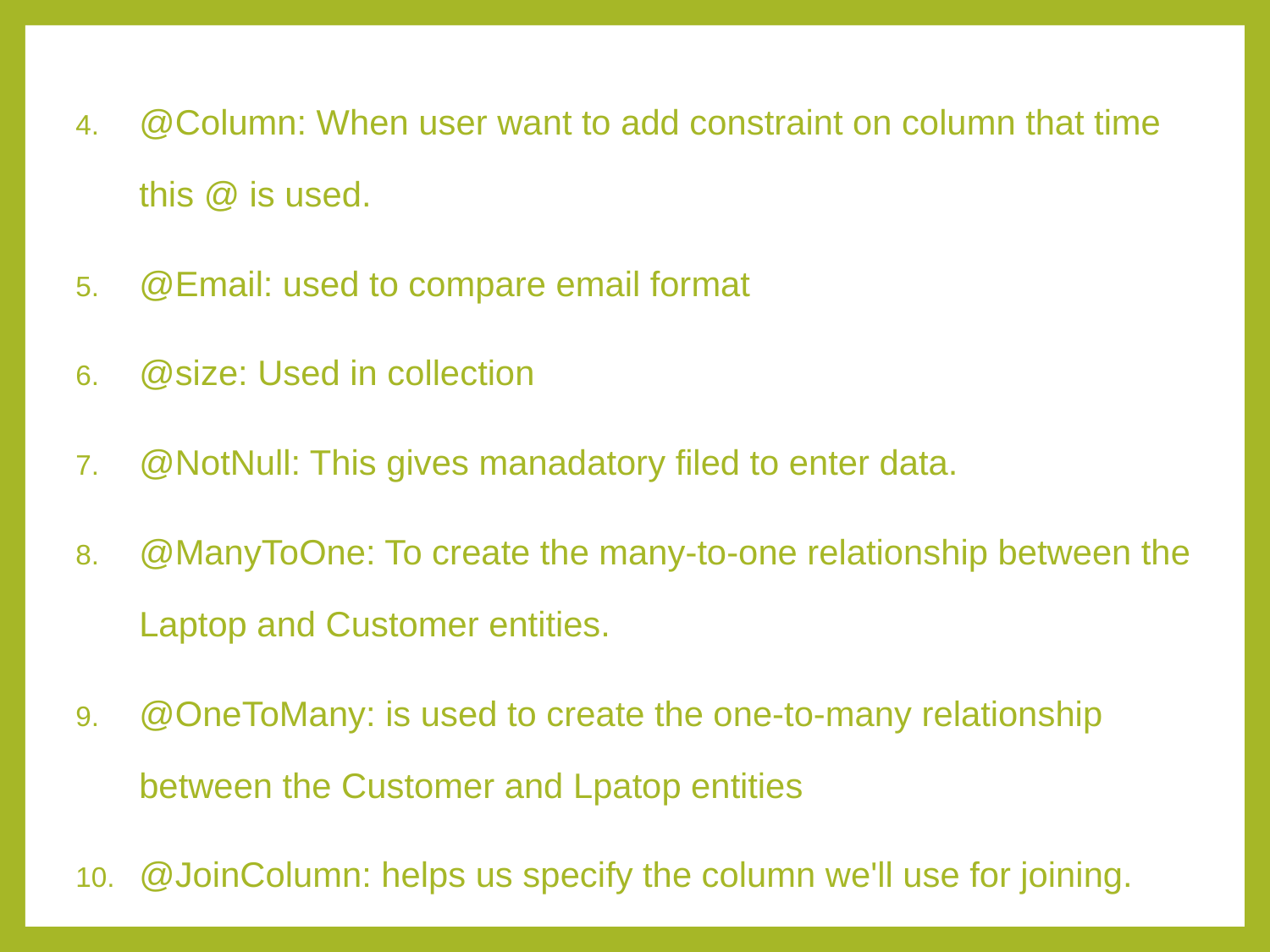

@Column: When user want to add constraint on column that time this @ is used.
@Email: used to compare email format
@size: Used in collection
@NotNull: This gives manadatory filed to enter data.
@ManyToOne: To create the many-to-one relationship between the Laptop and Customer entities.
@OneToMany: is used to create the one-to-many relationship between the Customer and Lpatop entities
@JoinColumn: helps us specify the column we'll use for joining.